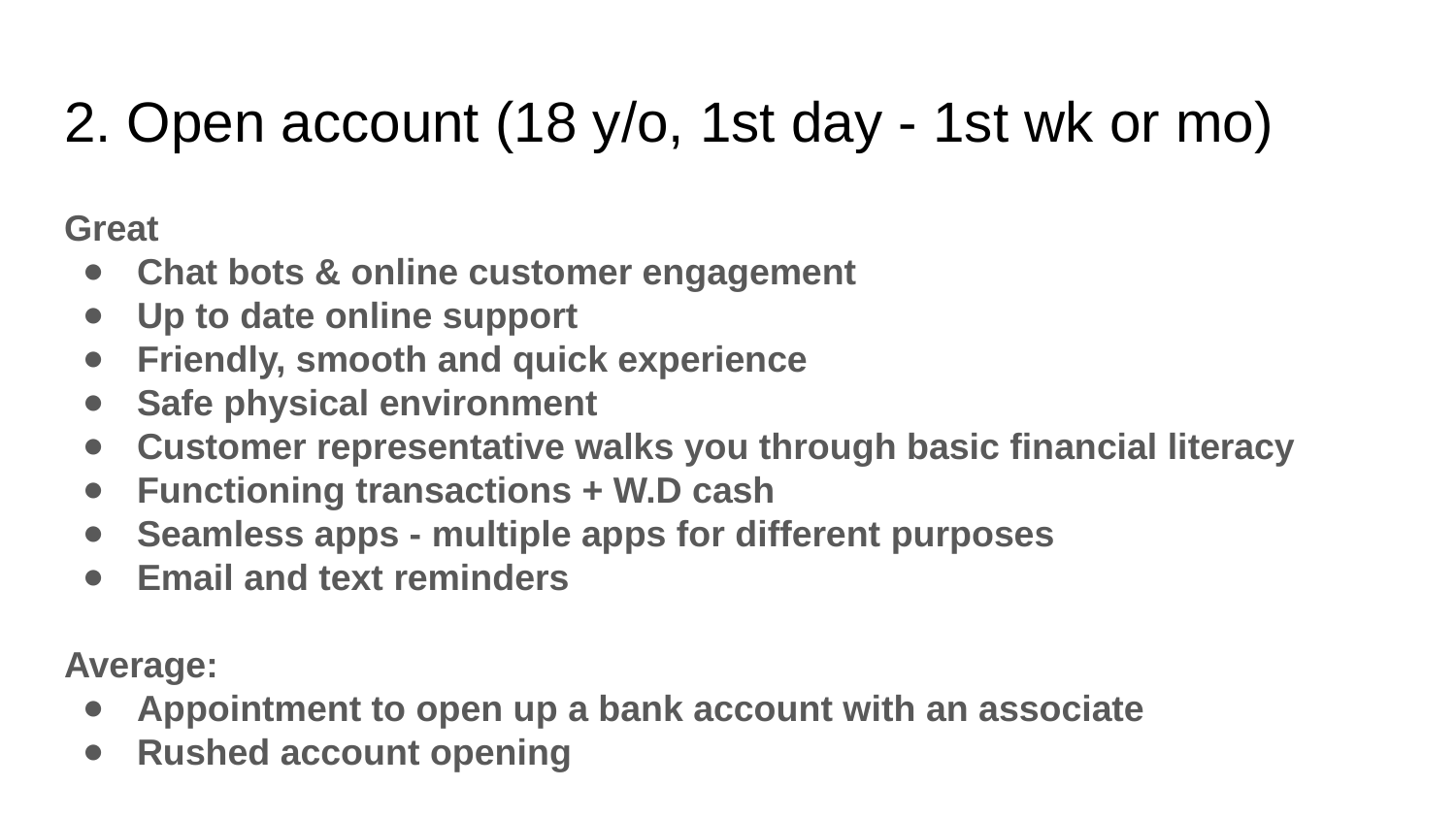

# 2. Open account (18 y/o, 1st day - 1st wk or mo)
Great
Chat bots & online customer engagement
Up to date online support
Friendly, smooth and quick experience
Safe physical environment
Customer representative walks you through basic financial literacy
Functioning transactions + W.D cash
Seamless apps - multiple apps for different purposes
Email and text reminders

Average:
Appointment to open up a bank account with an associate
Rushed account opening